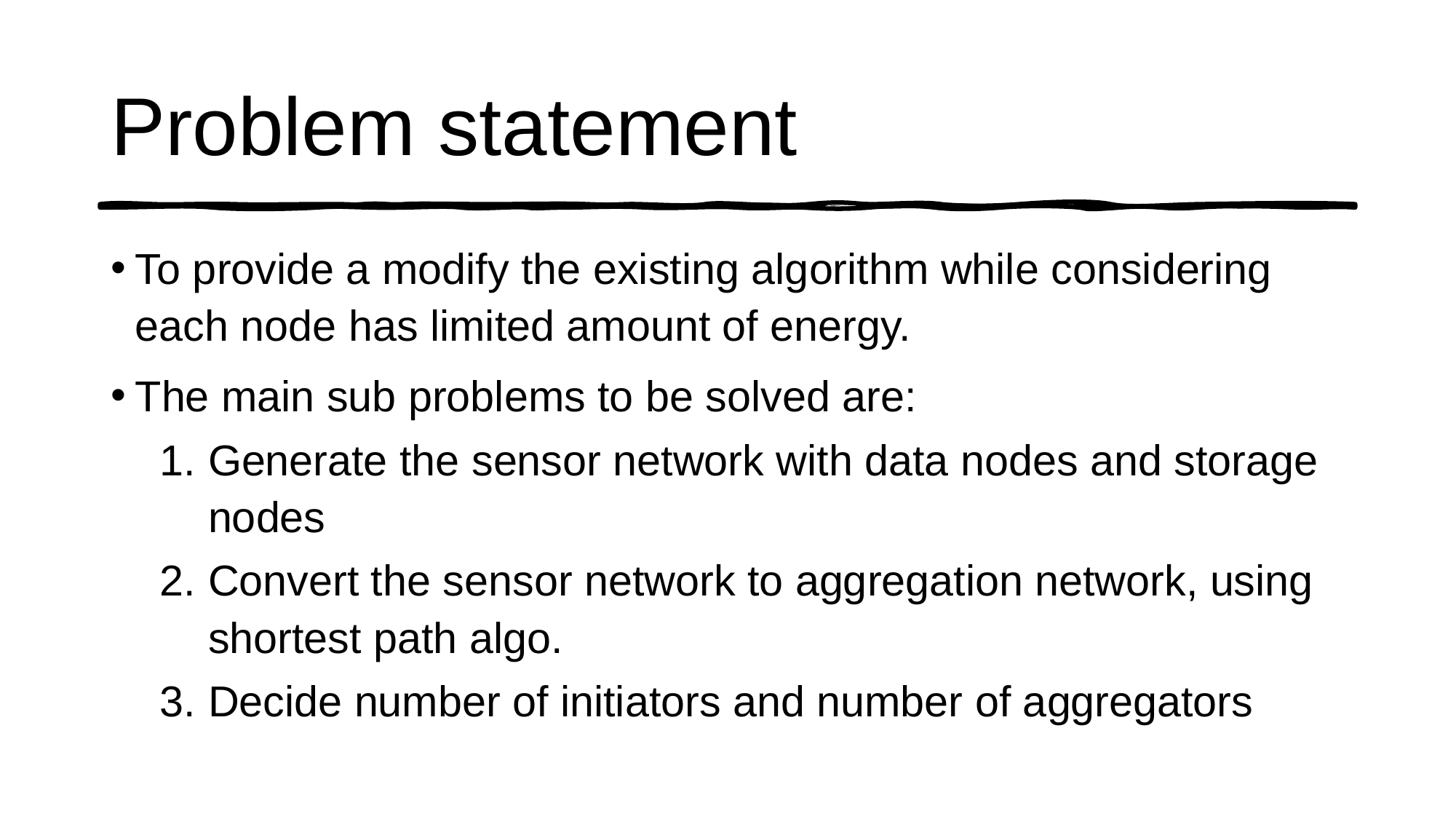

# Problem statement
To provide a modify the existing algorithm while considering each node has limited amount of energy.
The main sub problems to be solved are:
Generate the sensor network with data nodes and storage nodes
Convert the sensor network to aggregation network, using shortest path algo.
Decide number of initiators and number of aggregators